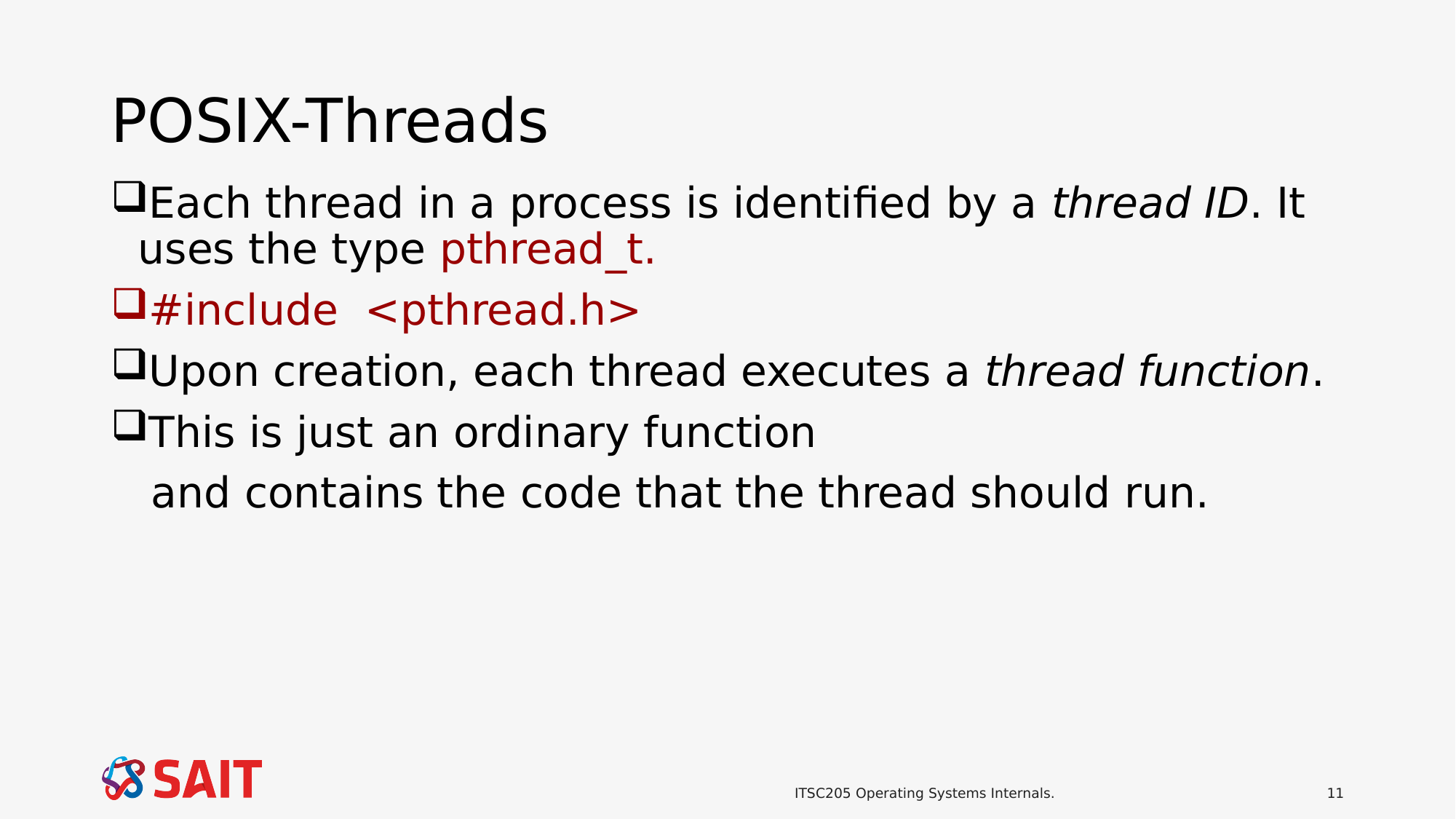

# POSIX-Threads
Each thread in a process is identified by a thread ID. It uses the type pthread_t.
#include  <pthread.h>
Upon creation, each thread executes a thread function.
This is just an ordinary function
   and contains the code that the thread should run.

ITSC205 Operating Systems Internals.
11